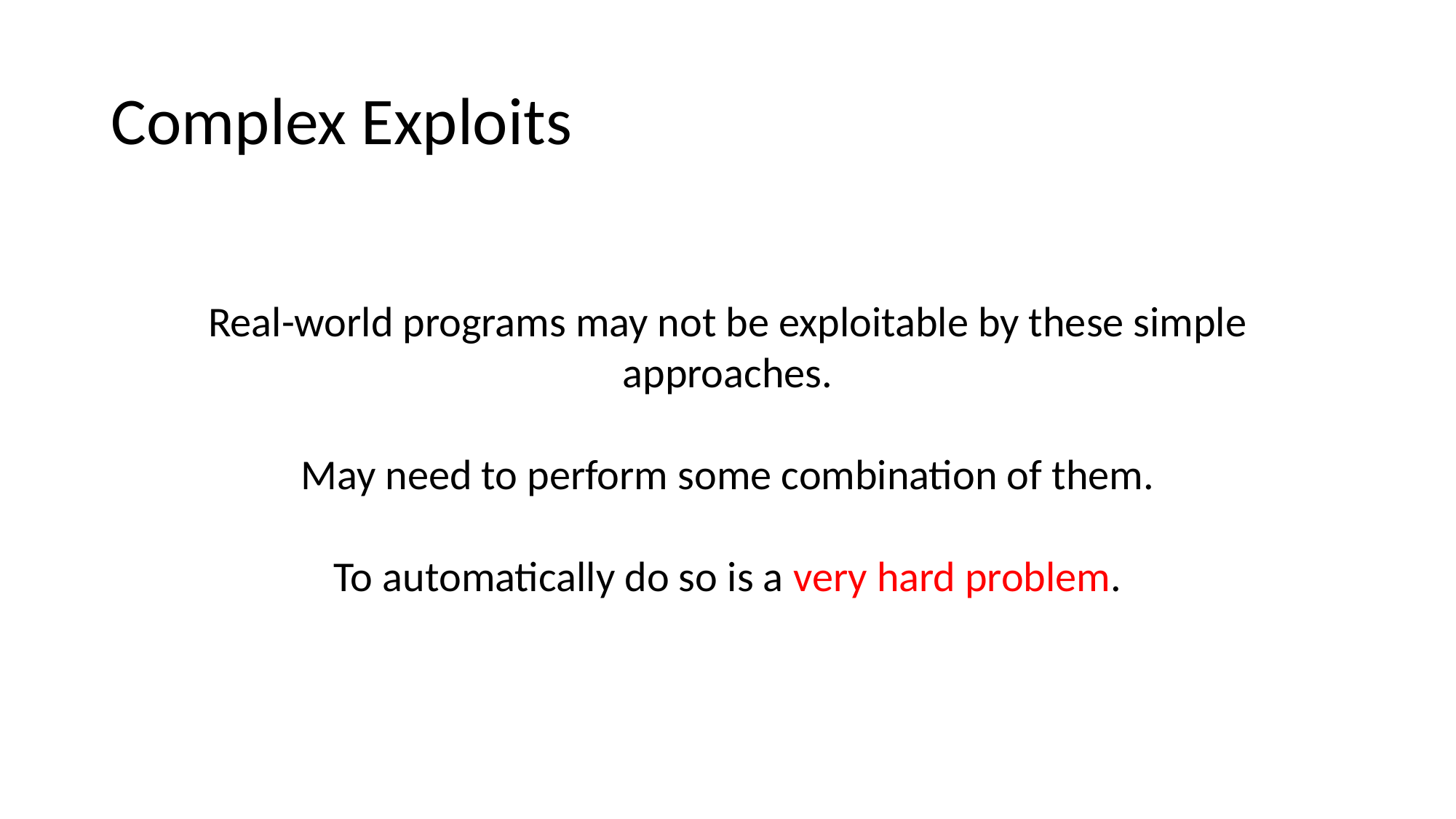

# Complex Exploits
Real-world programs may not be exploitable by these simple approaches.

May need to perform some combination of them.

To automatically do so is a very hard problem.